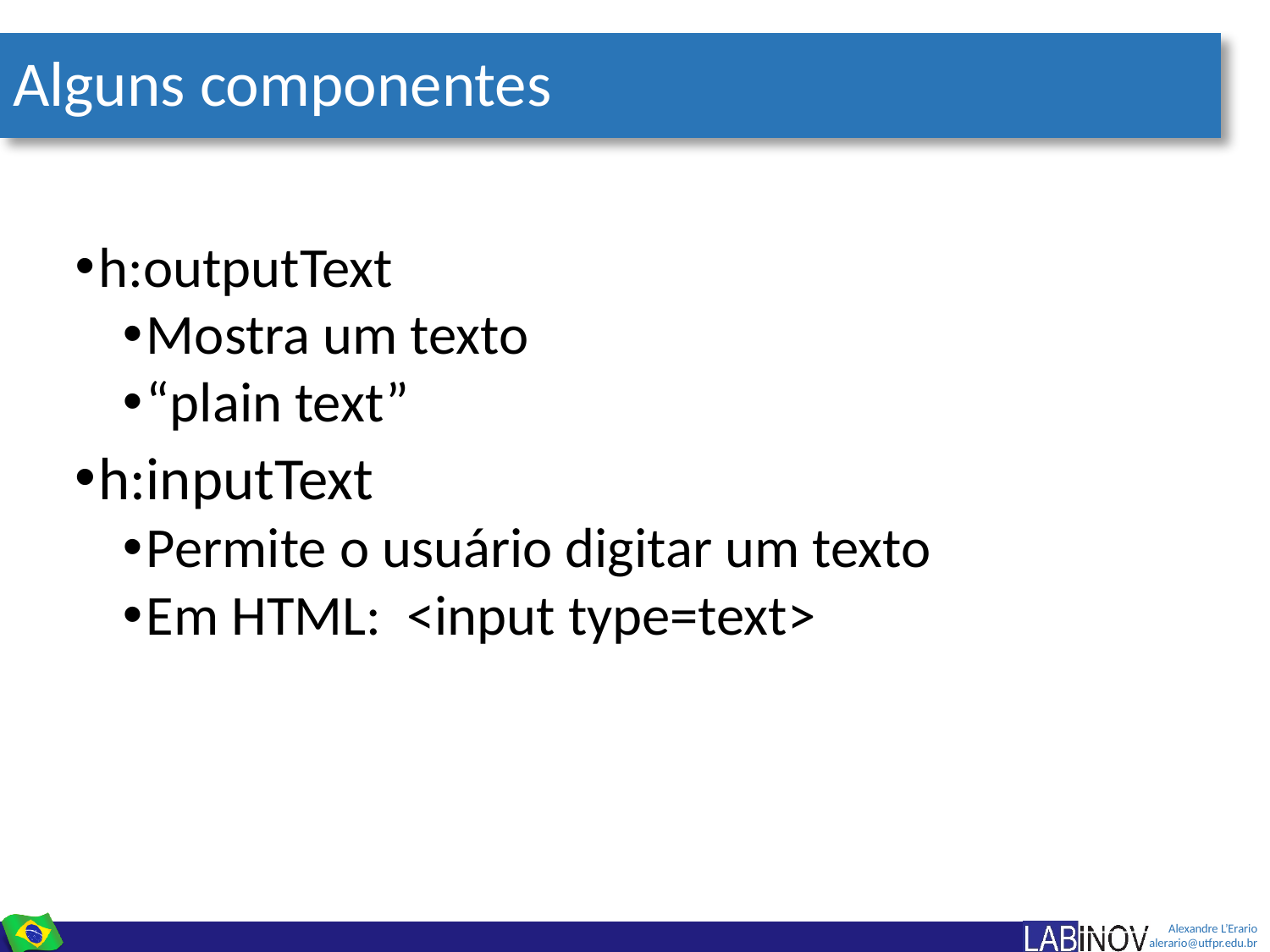

# Alguns componentes
h:outputText
Mostra um texto
“plain text”
h:inputText
Permite o usuário digitar um texto
Em HTML:  <input type=text>